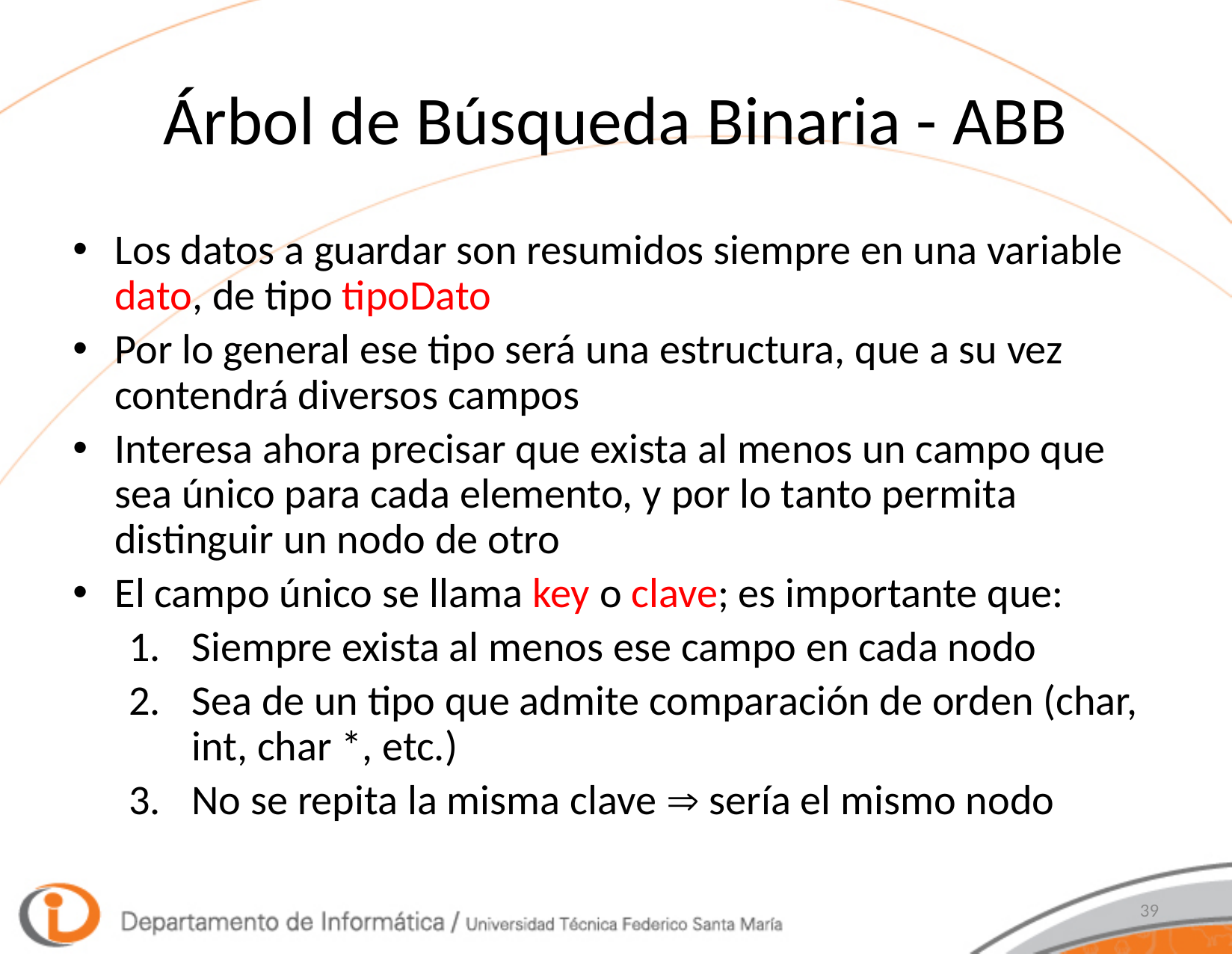

# Árbol de Búsqueda Binaria - ABB
Los datos a guardar son resumidos siempre en una variable dato, de tipo tipoDato
Por lo general ese tipo será una estructura, que a su vez contendrá diversos campos
Interesa ahora precisar que exista al menos un campo que sea único para cada elemento, y por lo tanto permita distinguir un nodo de otro
El campo único se llama key o clave; es importante que:
Siempre exista al menos ese campo en cada nodo
Sea de un tipo que admite comparación de orden (char, int, char *, etc.)
No se repita la misma clave ⇒ sería el mismo nodo
39